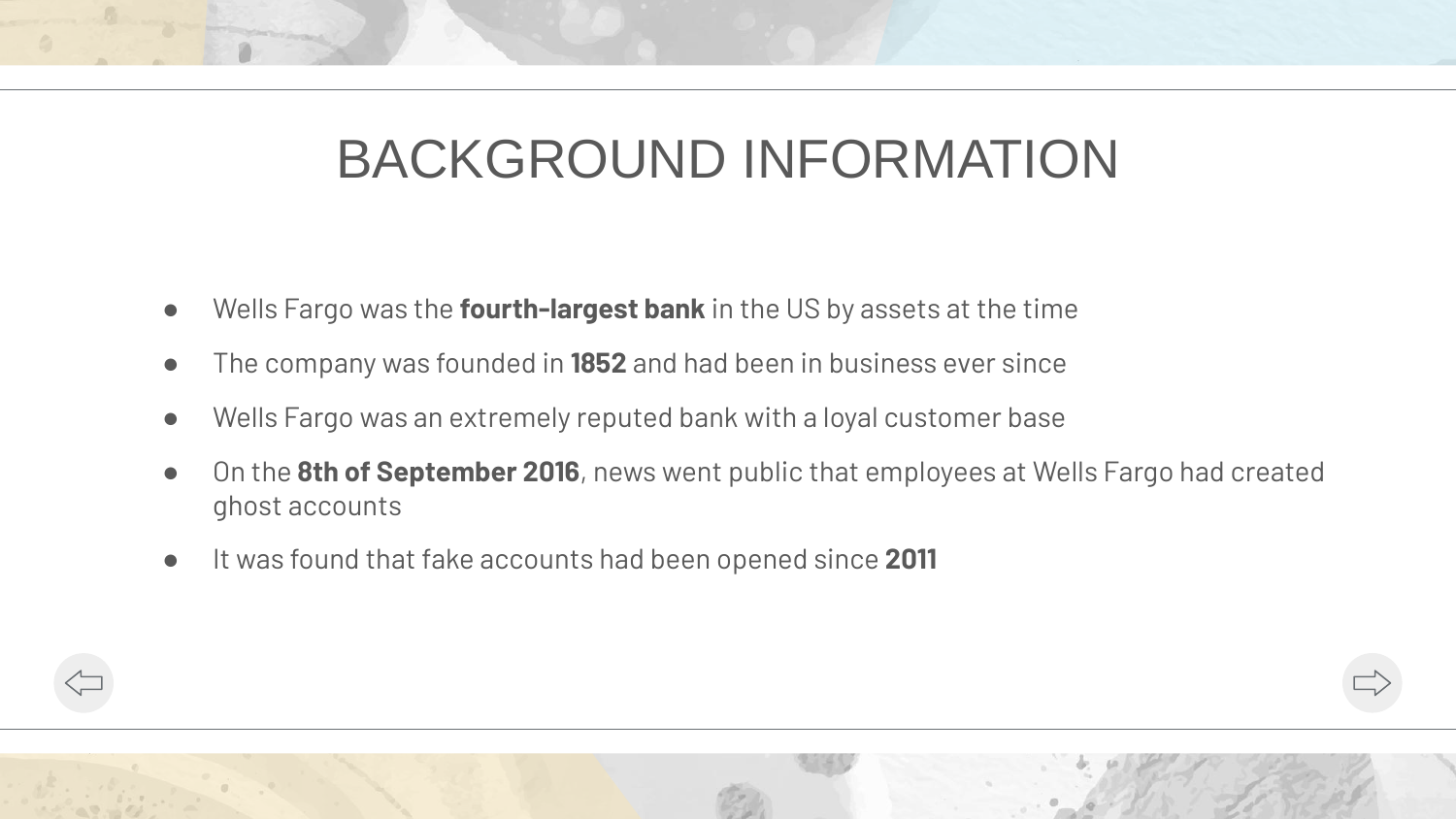

# BACKGROUND INFORMATION

Wells Fargo was the fourth-largest bank in the US by assets at the time
﻿﻿The company was founded in 1852 and had been in business ever since
Wells Fargo was an extremely reputed bank with a loyal customer base
On the 8th of September 2016, news went public that employees at Wells Fargo had created ghost accounts
﻿﻿It was found that fake accounts had been opened since 2011